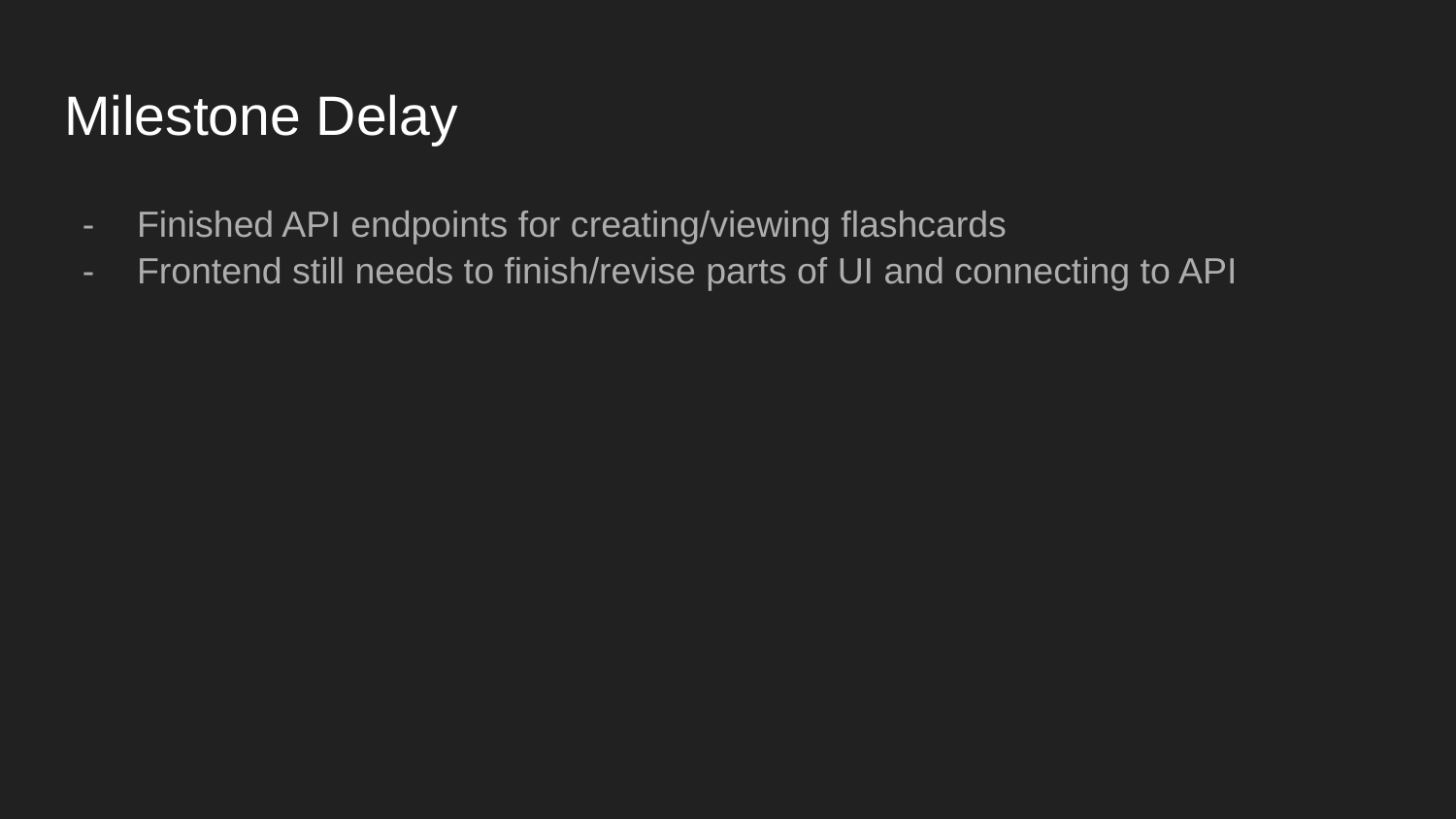

# Milestone Delay
Finished API endpoints for creating/viewing flashcards
Frontend still needs to finish/revise parts of UI and connecting to API